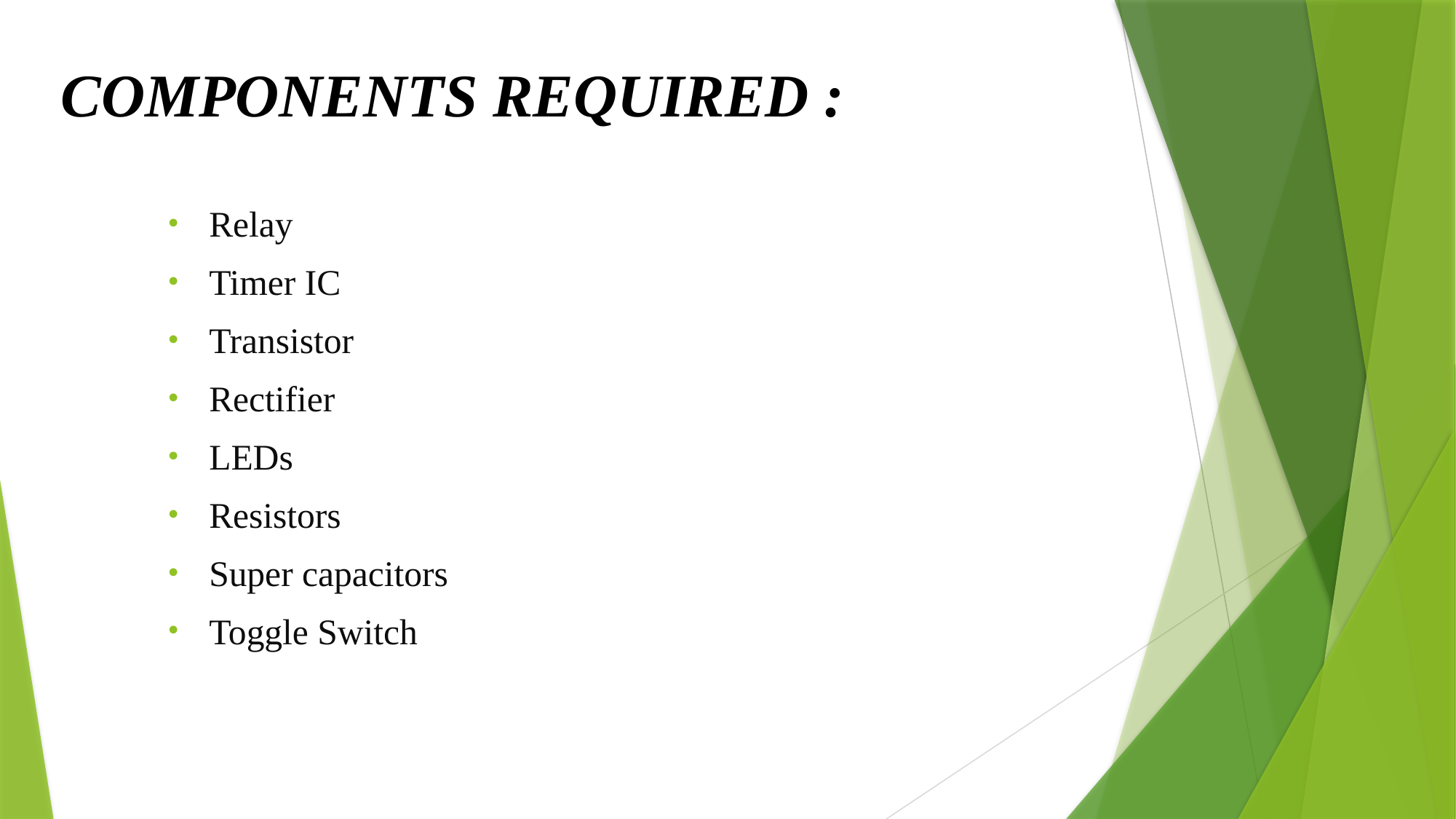

# COMPONENTS REQUIRED :
Relay
Timer IC
Transistor
Rectifier
LEDs
Resistors
Super capacitors
Toggle Switch